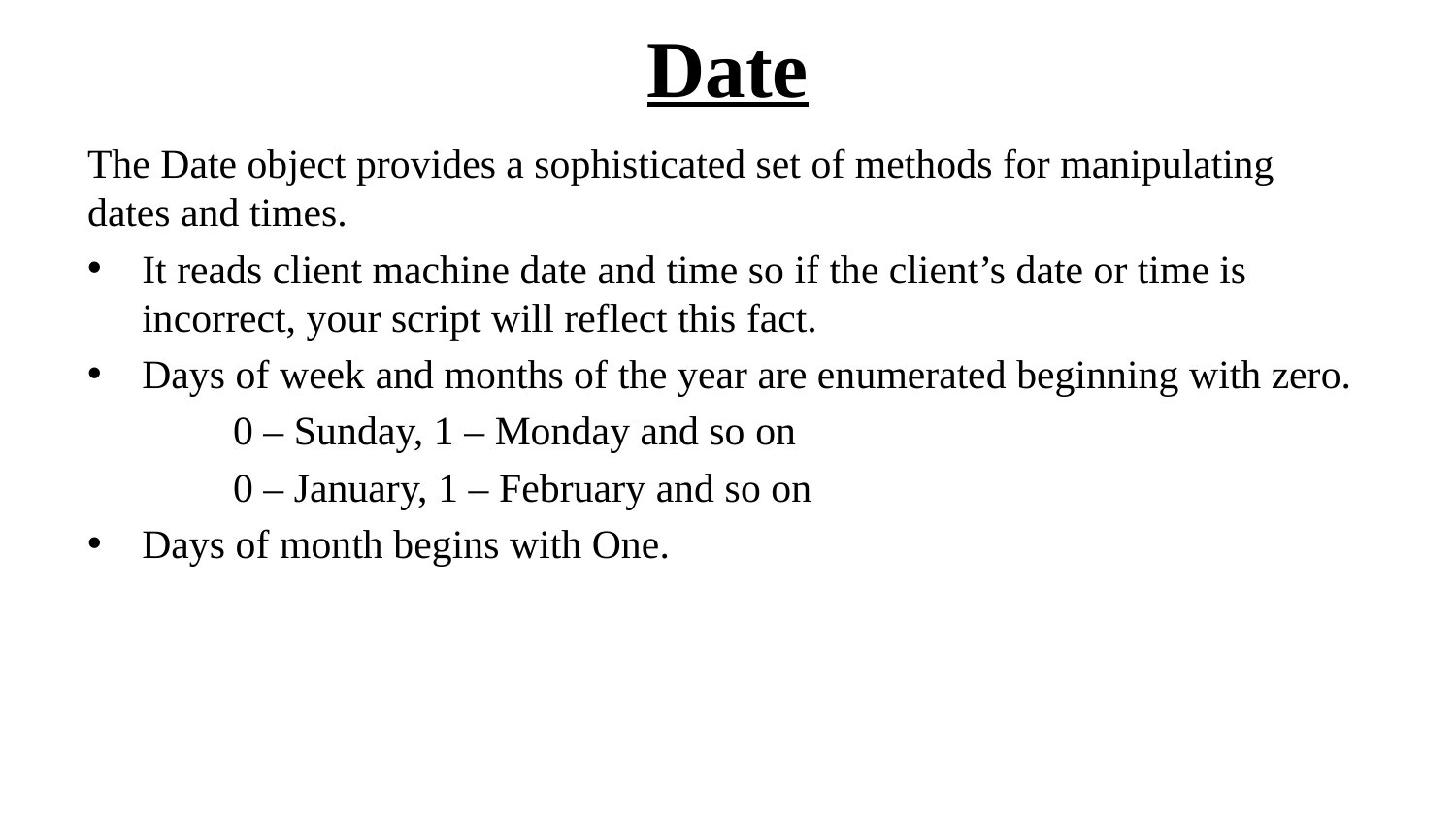

# Date
The Date object provides a sophisticated set of methods for manipulating dates and times.
It reads client machine date and time so if the client’s date or time is incorrect, your script will reflect this fact.
Days of week and months of the year are enumerated beginning with zero.
	0 – Sunday, 1 – Monday and so on
	0 – January, 1 – February and so on
Days of month begins with One.